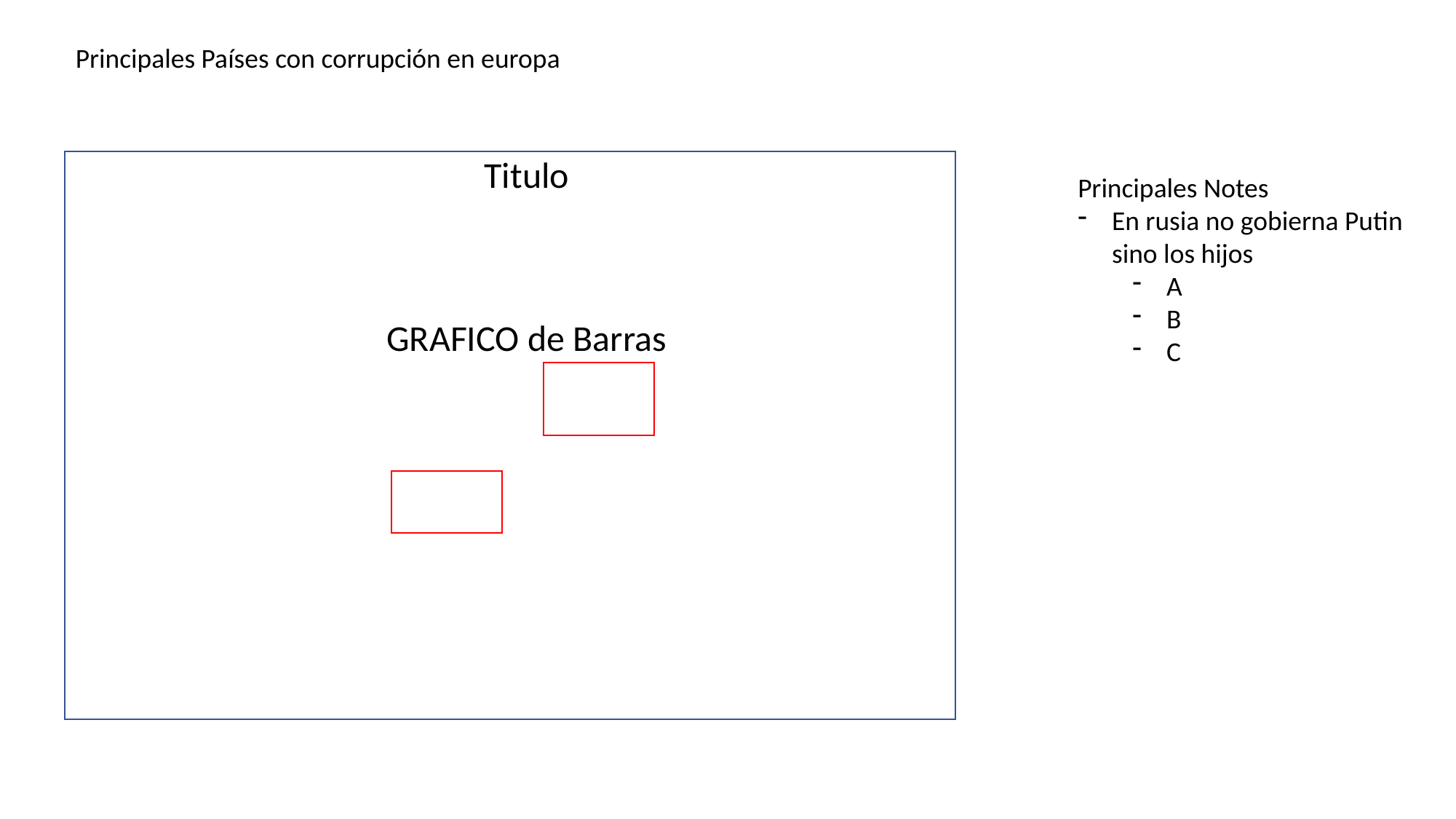

Principales Países con corrupción en europa

Titulo

GRAFICO de Barras
Principales Notes
En rusia no gobierna Putin sino los hijos
A
B
C